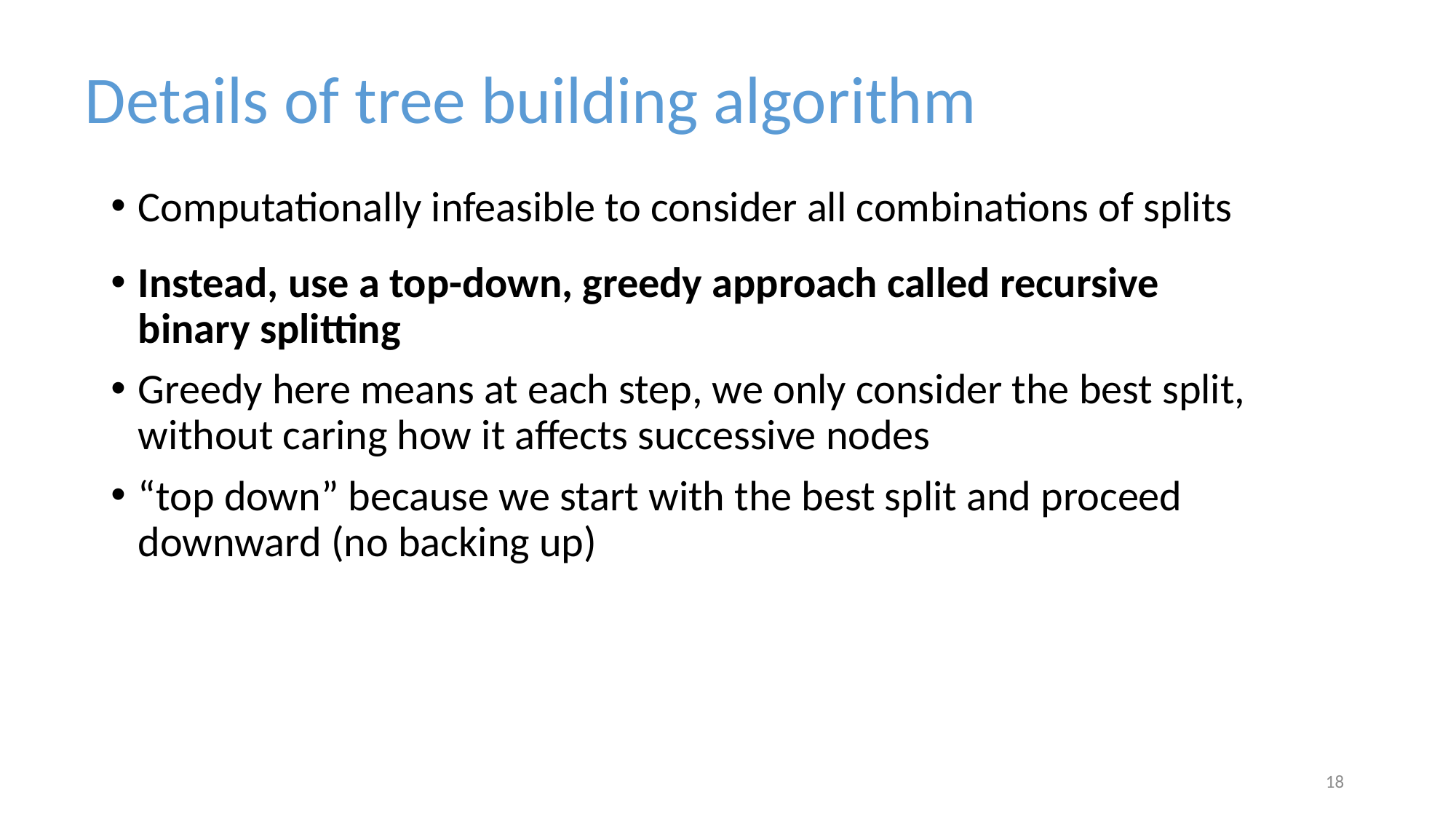

Details of tree building algorithm
Computationally infeasible to consider all combinations of splits
Instead, use a top-down, greedy approach called recursive binary splitting
Greedy here means at each step, we only consider the best split, without caring how it affects successive nodes
“top down” because we start with the best split and proceed downward (no backing up)
18